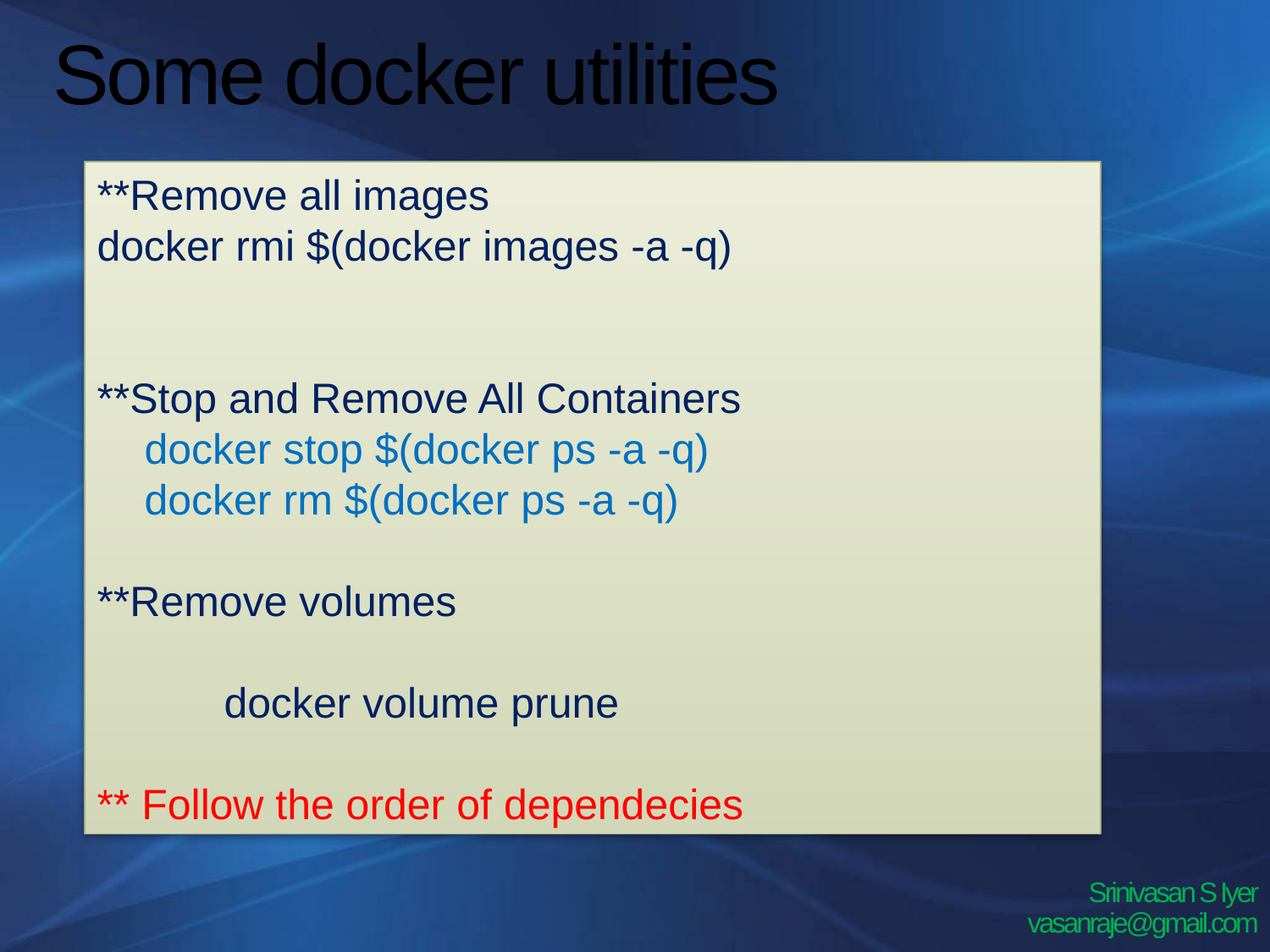

# Some docker utilities
**Remove all images
docker rmi $(docker images -a -q)

**Stop and Remove All Containers
    docker stop $(docker ps -a -q)
    docker rm $(docker ps -a -q)

**Remove volumes

	docker volume prune

** Follow the order of dependecies